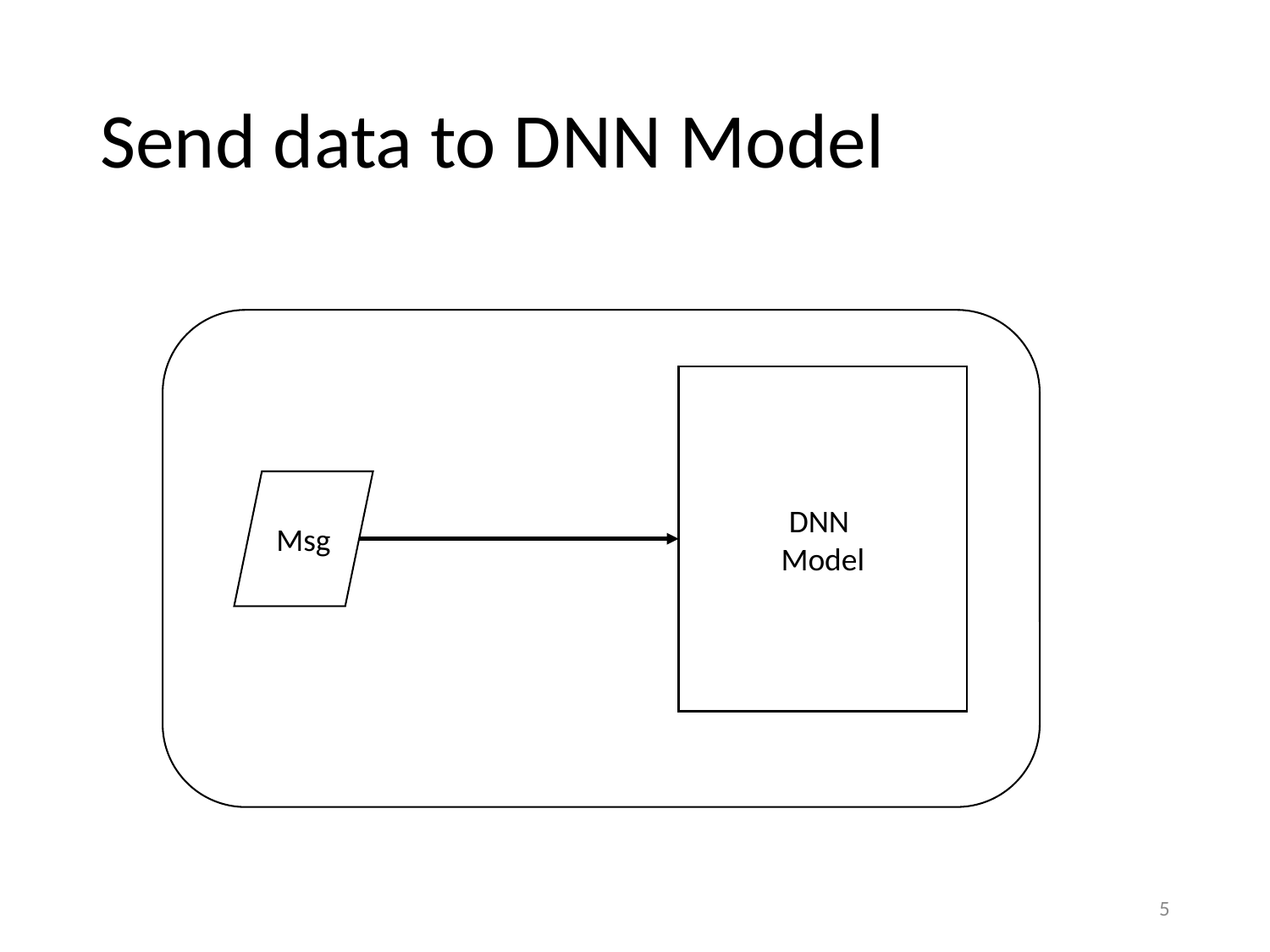

# Send data to DNN Model

DNN
Model
Msg
5